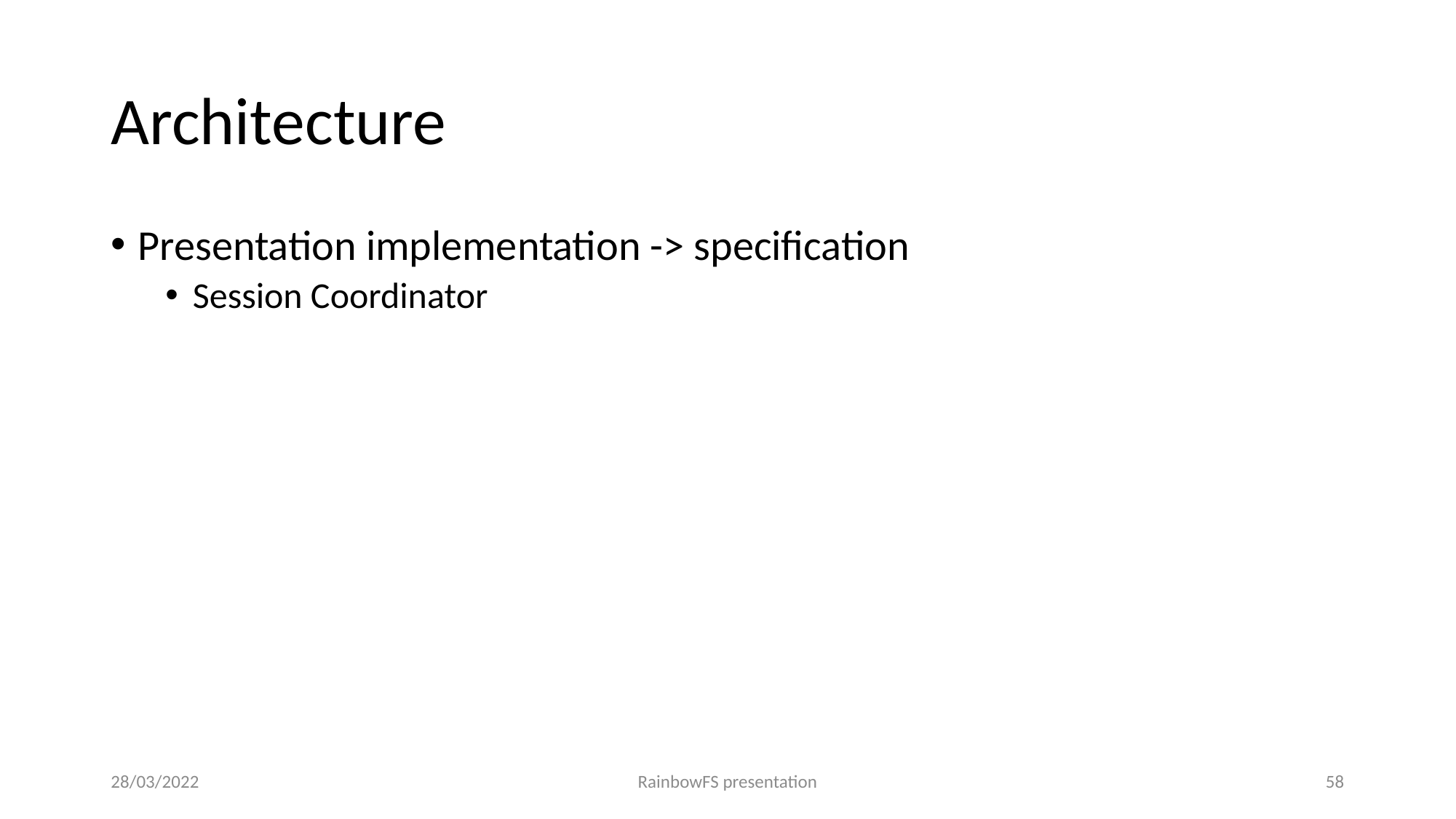

# Architecture
Presentation implementation -> specification
Session Coordinator

28/03/2022
RainbowFS presentation
58